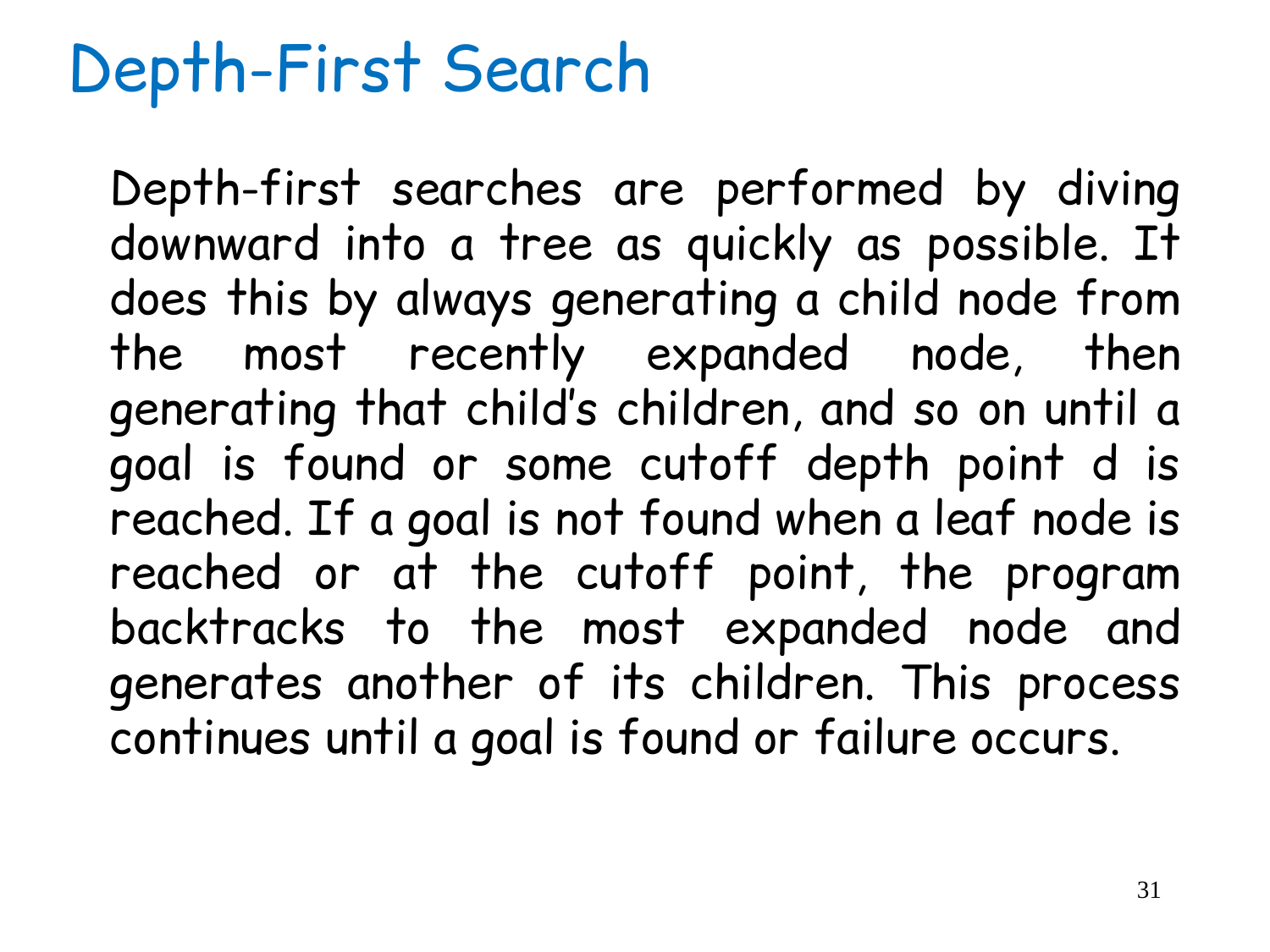

Depth-First Search
Depth-first searches are performed by diving downward into a tree as quickly as possible. It does this by always generating a child node from the most recently expanded node, then generating that child’s children, and so on until a goal is found or some cutoff depth point d is reached. If a goal is not found when a leaf node is reached or at the cutoff point, the program backtracks to the most expanded node and generates another of its children. This process continues until a goal is found or failure occurs.
31